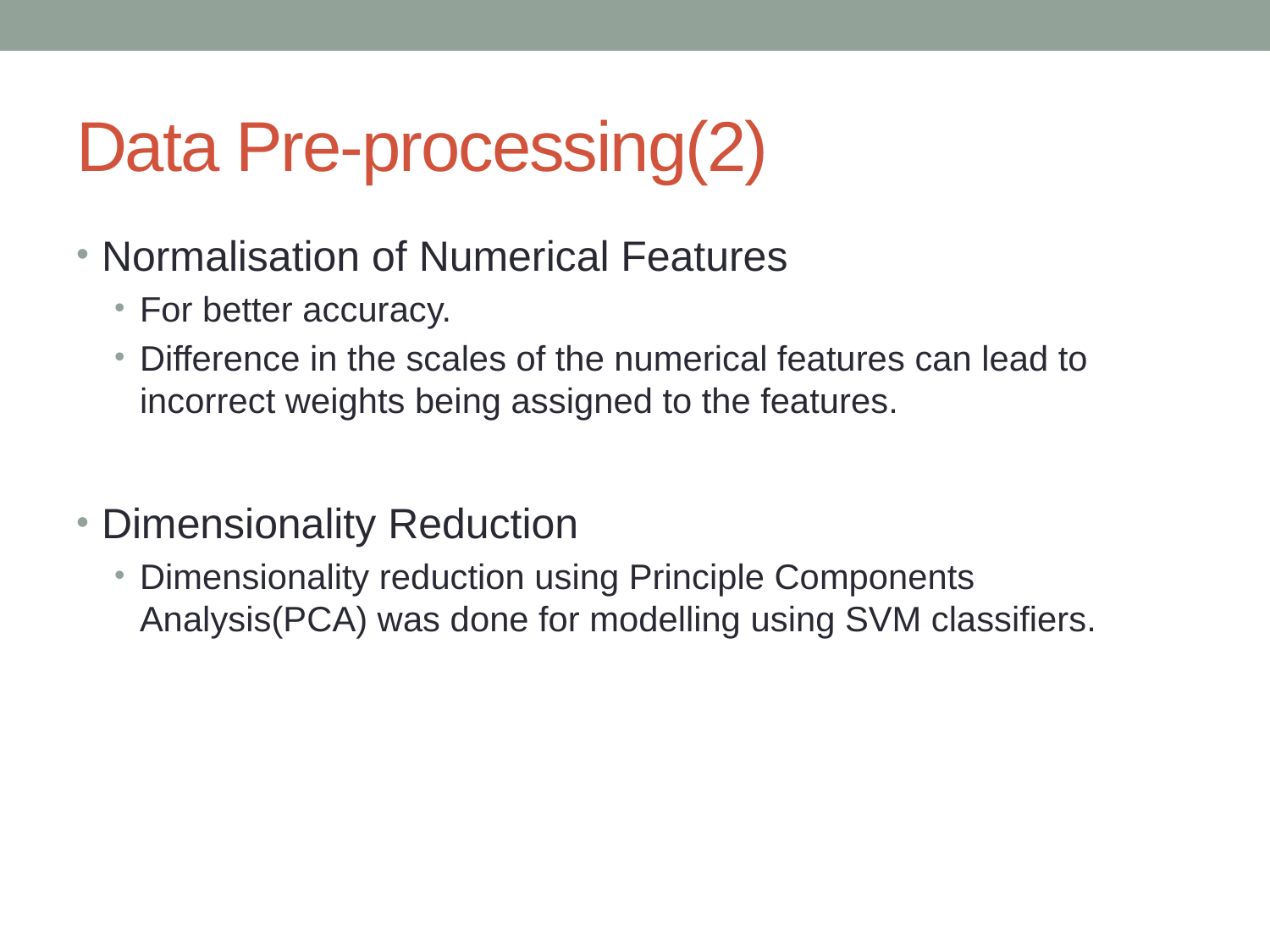

# Data Pre-processing(2)
Normalisation of Numerical Features
For better accuracy.
Difference in the scales of the numerical features can lead to incorrect weights being assigned to the features.

Dimensionality Reduction
Dimensionality reduction using Principle Components Analysis(PCA) was done for modelling using SVM classifiers.